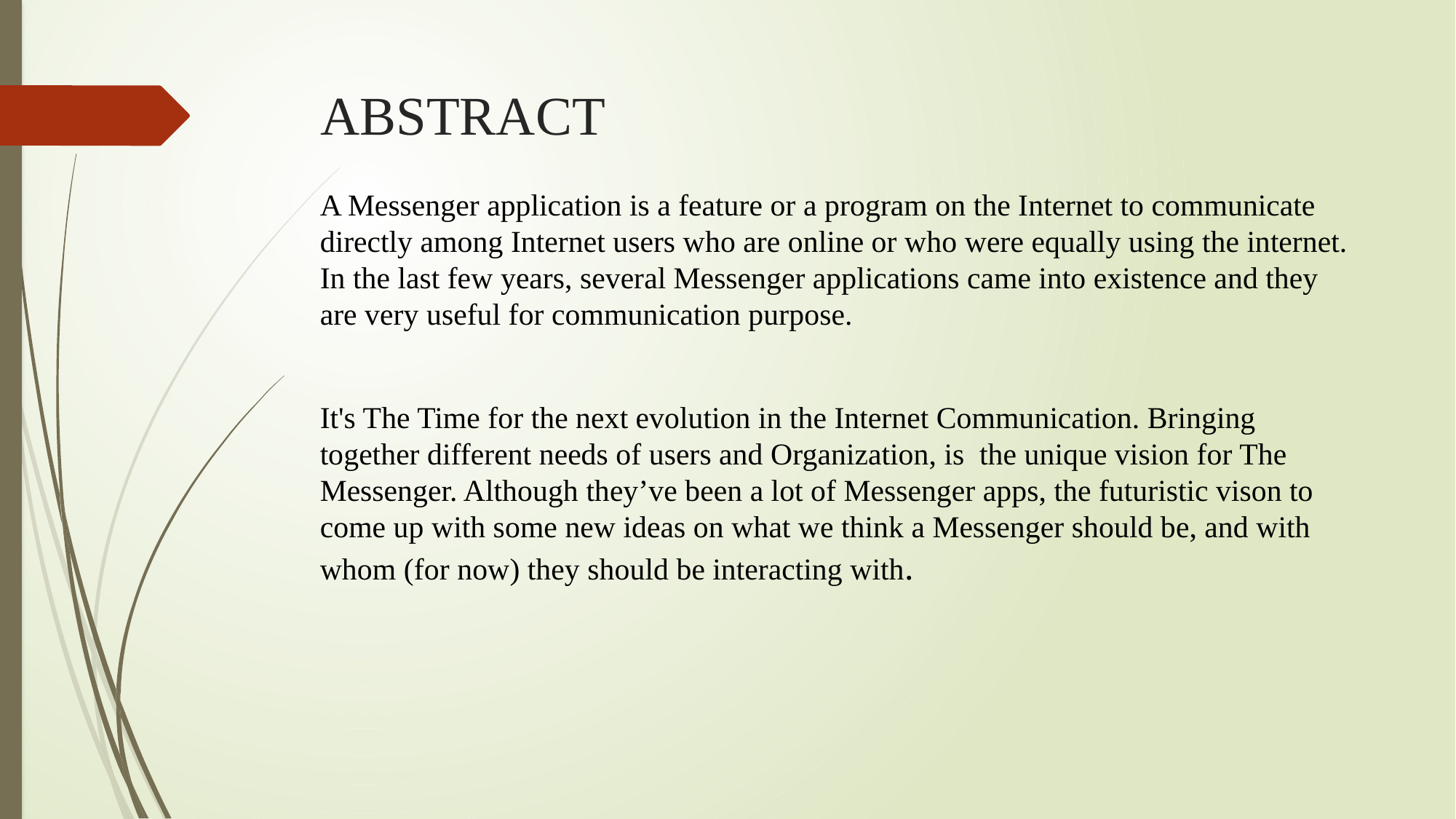

# ABSTRACT
A Messenger application is a feature or a program on the Internet to communicate directly among Internet users who are online or who were equally using the internet. In the last few years, several Messenger applications came into existence and they are very useful for communication purpose.

It's The Time for the next evolution in the Internet Communication. Bringing together different needs of users and Organization, is  the unique vision for The Messenger. Although they’ve been a lot of Messenger apps, the futuristic vison to come up with some new ideas on what we think a Messenger should be, and with whom (for now) they should be interacting with.